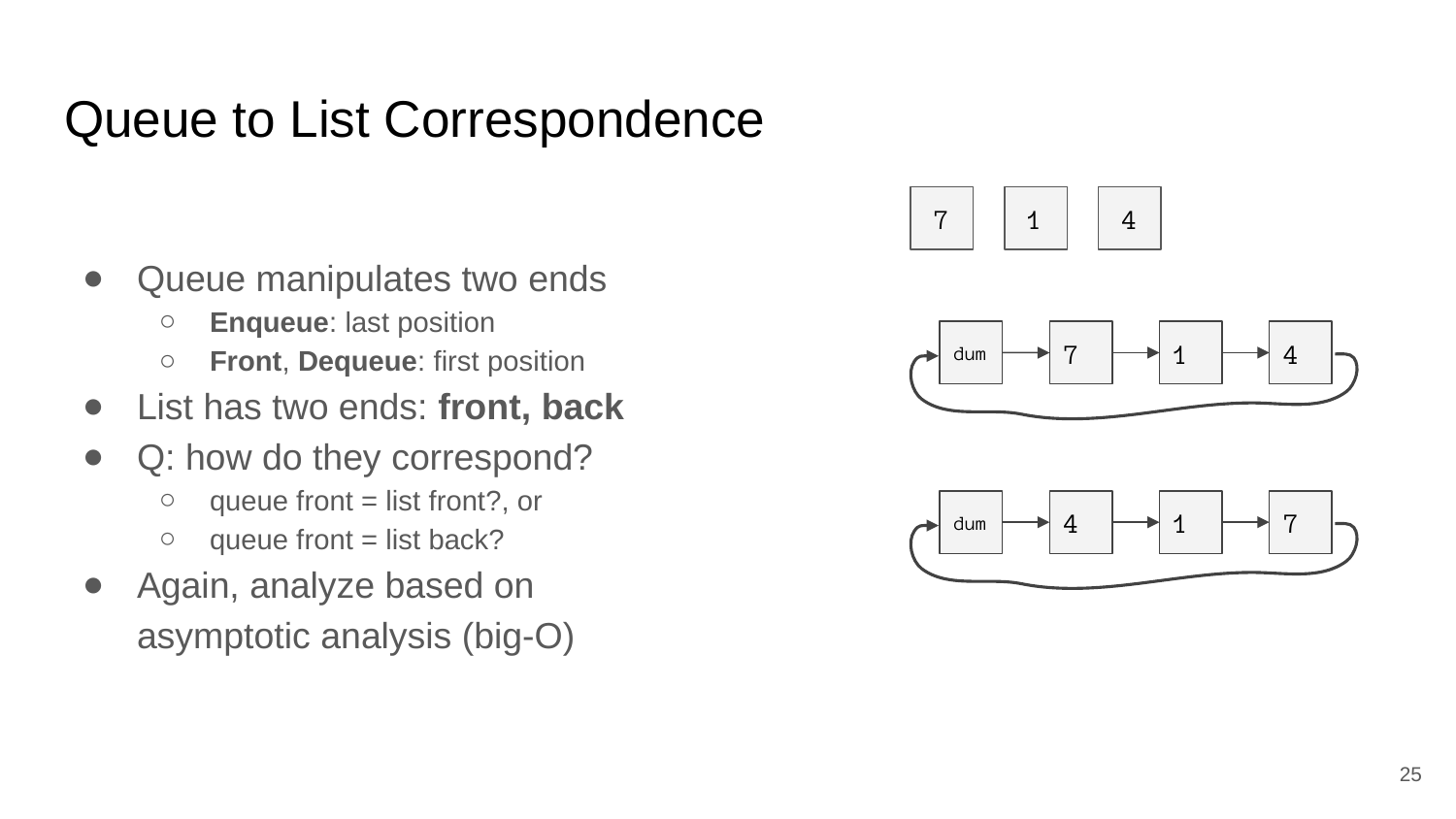

# Queue to List Correspondence
7
1
4
Queue manipulates two ends
Enqueue: last position
Front, Dequeue: first position
List has two ends: front, back
Q: how do they correspond?
queue front = list front?, or
queue front = list back?
Again, analyze based on asymptotic analysis (big-O)
dum
7
1
4

dum
4
1
7

25